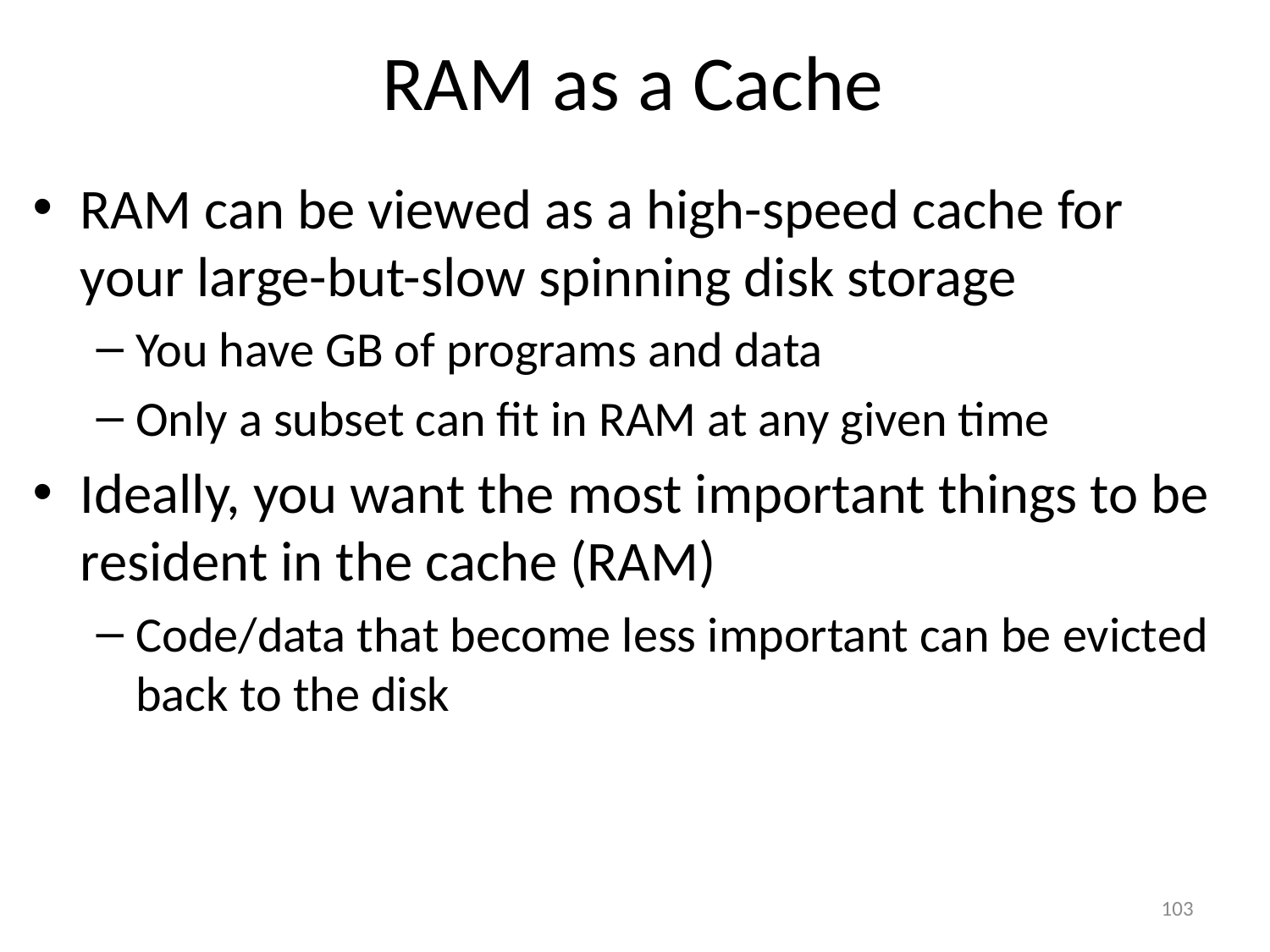

# RAM as a Cache
RAM can be viewed as a high-speed cache for your large-but-slow spinning disk storage
You have GB of programs and data
Only a subset can fit in RAM at any given time
Ideally, you want the most important things to be resident in the cache (RAM)
Code/data that become less important can be evicted back to the disk
103